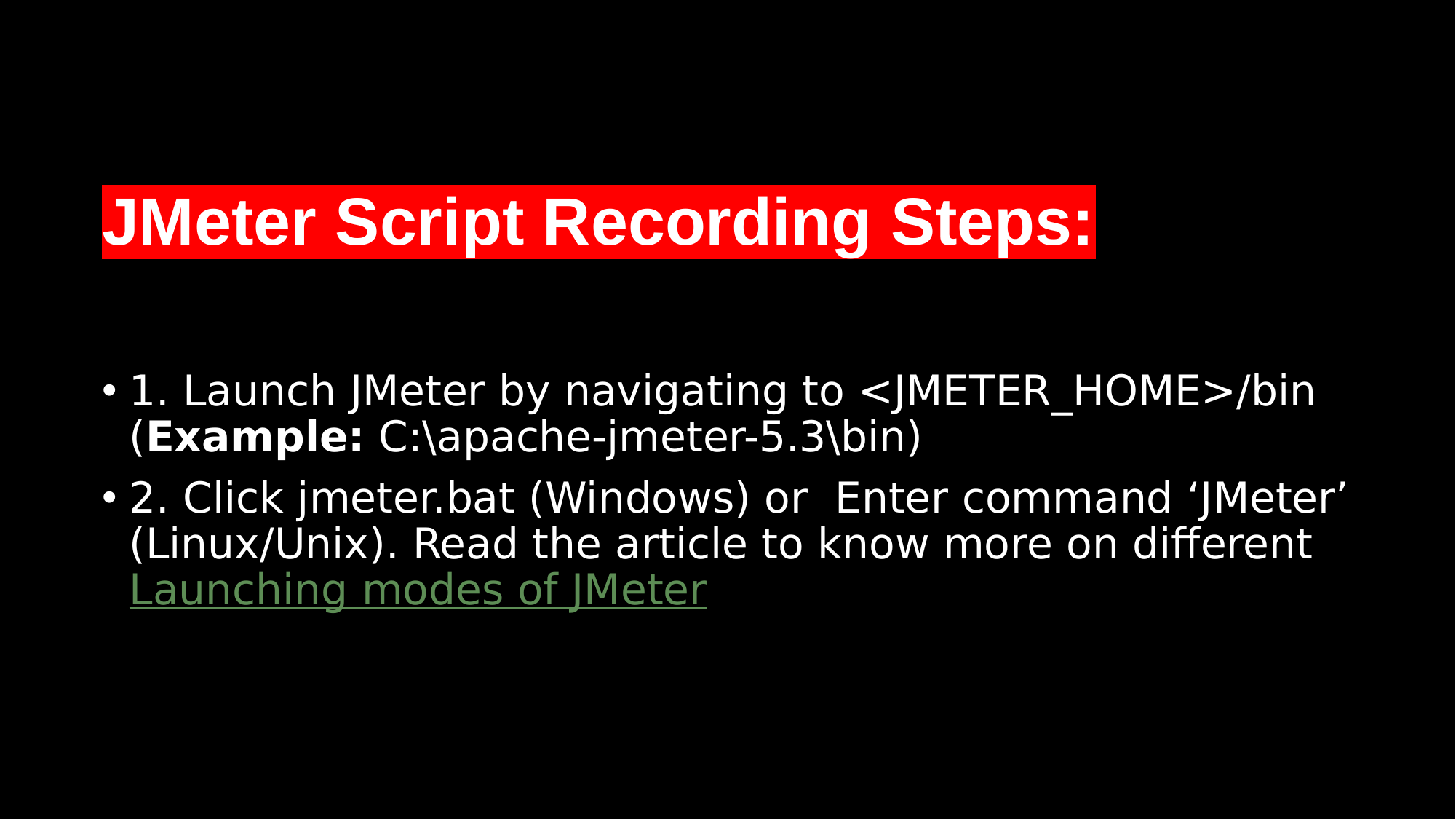

# JMeter Script Recording Steps:

1. Launch JMeter by navigating to <JMETER_HOME>/bin (Example: C:\apache-jmeter-5.3\bin)
2. Click jmeter.bat (Windows) or  Enter command ‘JMeter’ (Linux/Unix). Read the article to know more on different Launching modes of JMeter